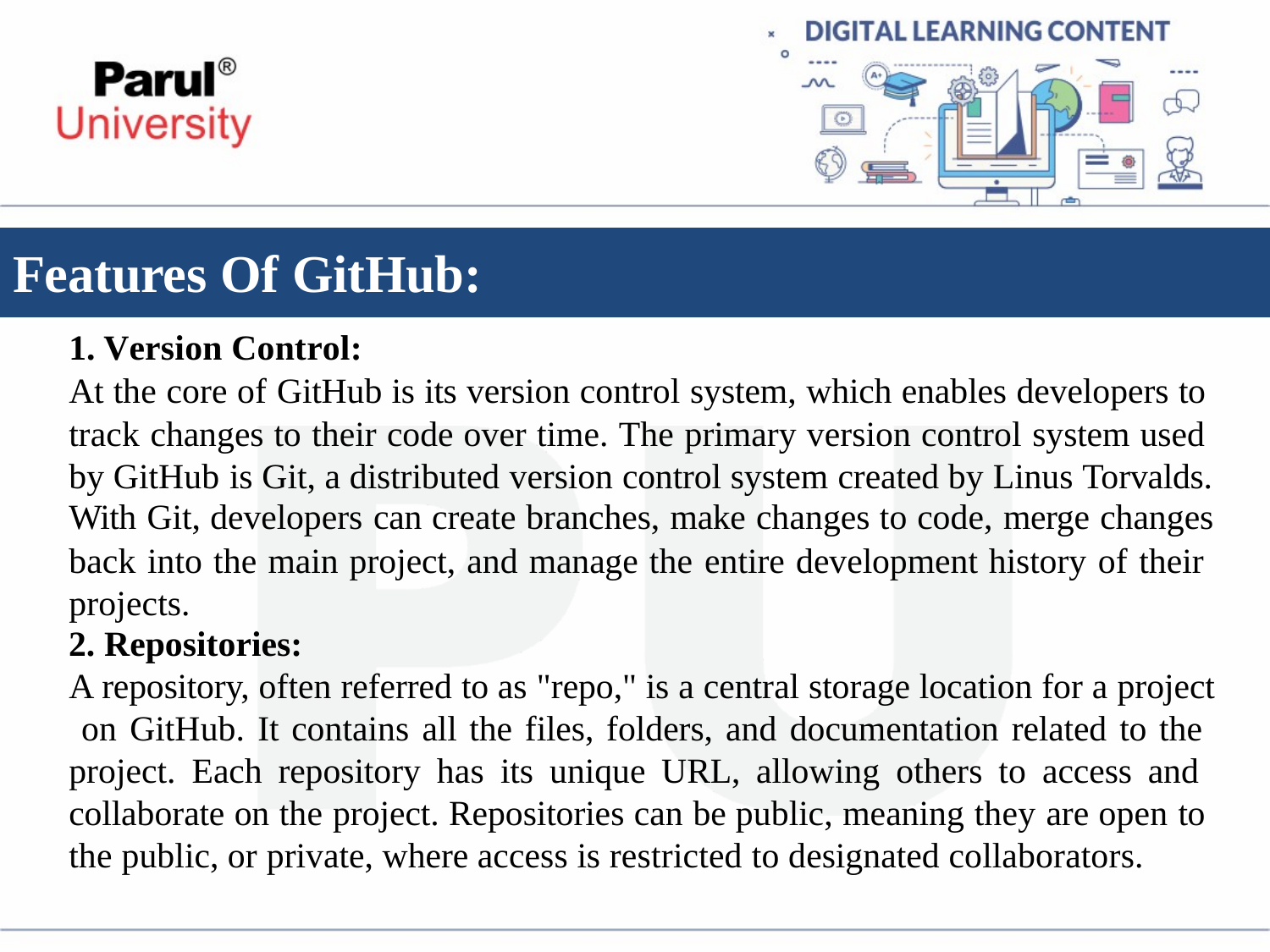

# Features Of GitHub:
Version Control:
At the core of GitHub is its version control system, which enables developers to  track changes to their code over time. The primary version control system used  by GitHub is Git, a distributed version control system created by Linus Torvalds.
With Git, developers can create branches, make changes to code, merge changes
back into the main project, and manage the entire development history of their  projects.
Repositories:
A repository, often referred to as "repo," is a central storage location for a project  on GitHub. It contains all the files, folders, and documentation related to the  project. Each repository has its unique URL, allowing others to access and  collaborate on the project. Repositories can be public, meaning they are open to  the public, or private, where access is restricted to designated collaborators.